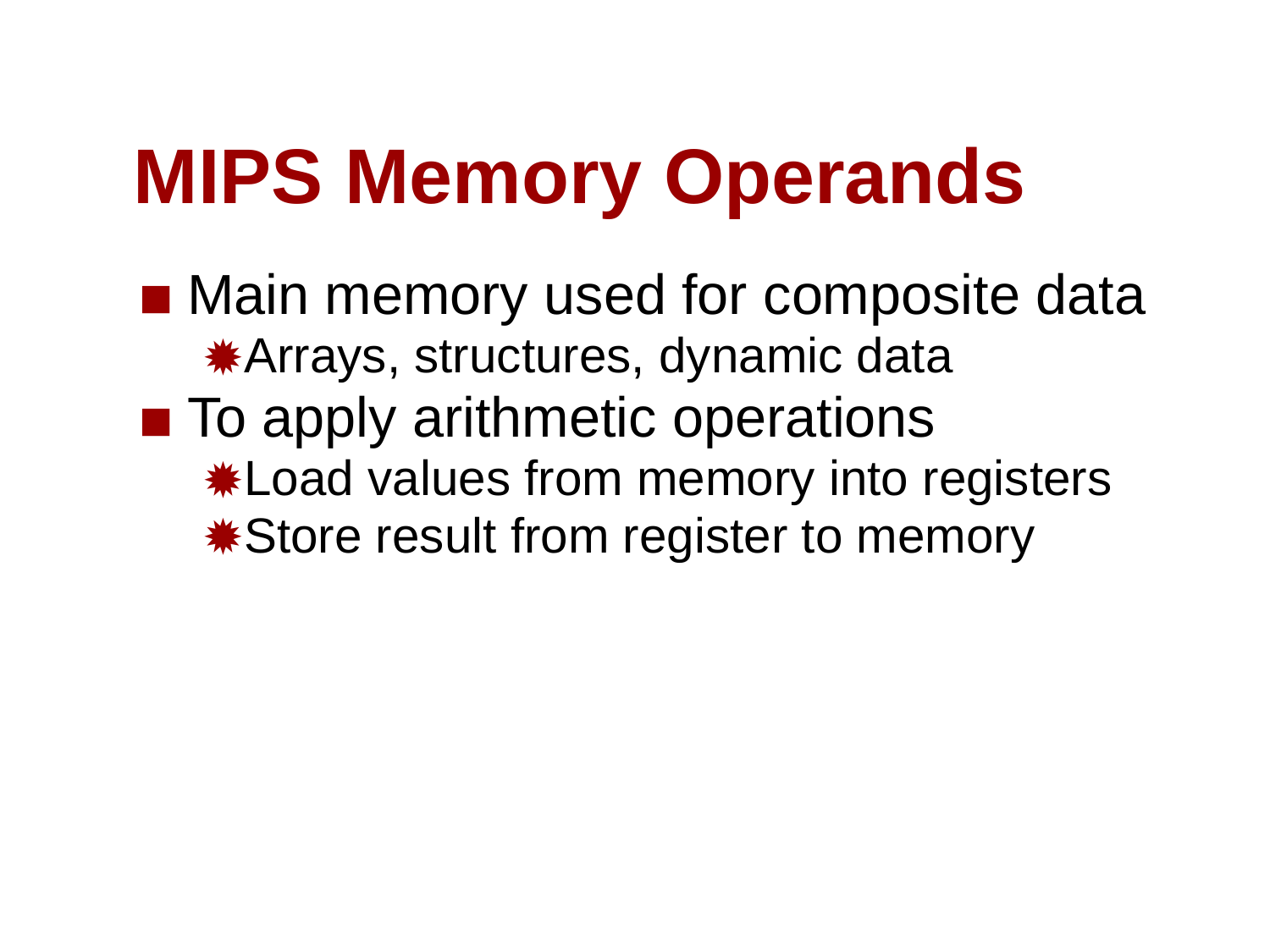

# MIPS Memory Operands
Main memory used for composite data
Arrays, structures, dynamic data
To apply arithmetic operations
Load values from memory into registers
Store result from register to memory